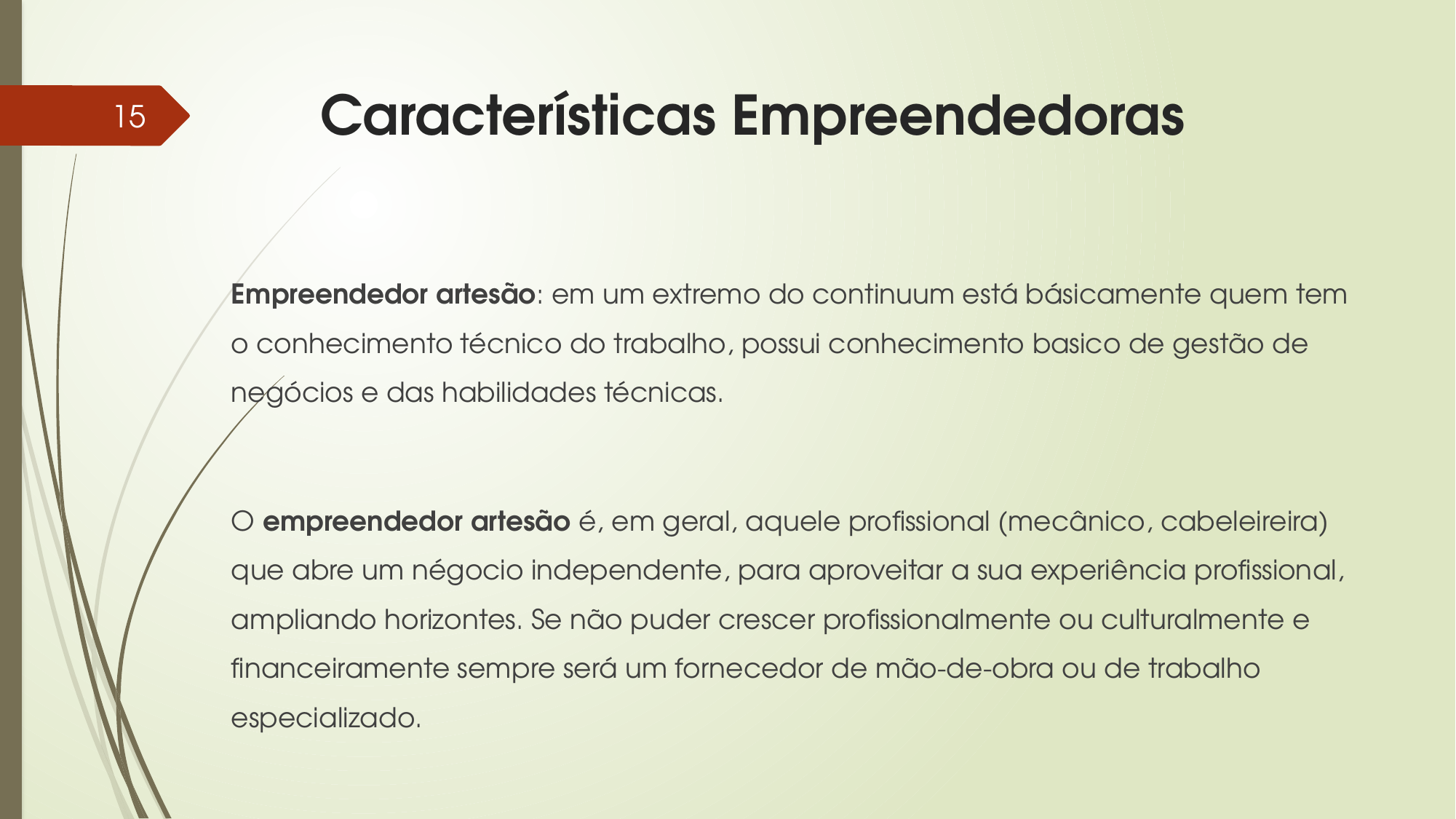

# Características Empreendedoras
15
Empreendedor artesão: em um extremo do continuum está básicamente quem tem o conhecimento técnico do trabalho, possui conhecimento basico de gestão de negócios e das habilidades técnicas.

O empreendedor artesão é, em geral, aquele profissional (mecânico, cabeleireira) que abre um négocio independente, para aproveitar a sua experiência profissional, ampliando horizontes. Se não puder crescer profissionalmente ou culturalmente e financeiramente sempre será um fornecedor de mão-de-obra ou de trabalho especializado.